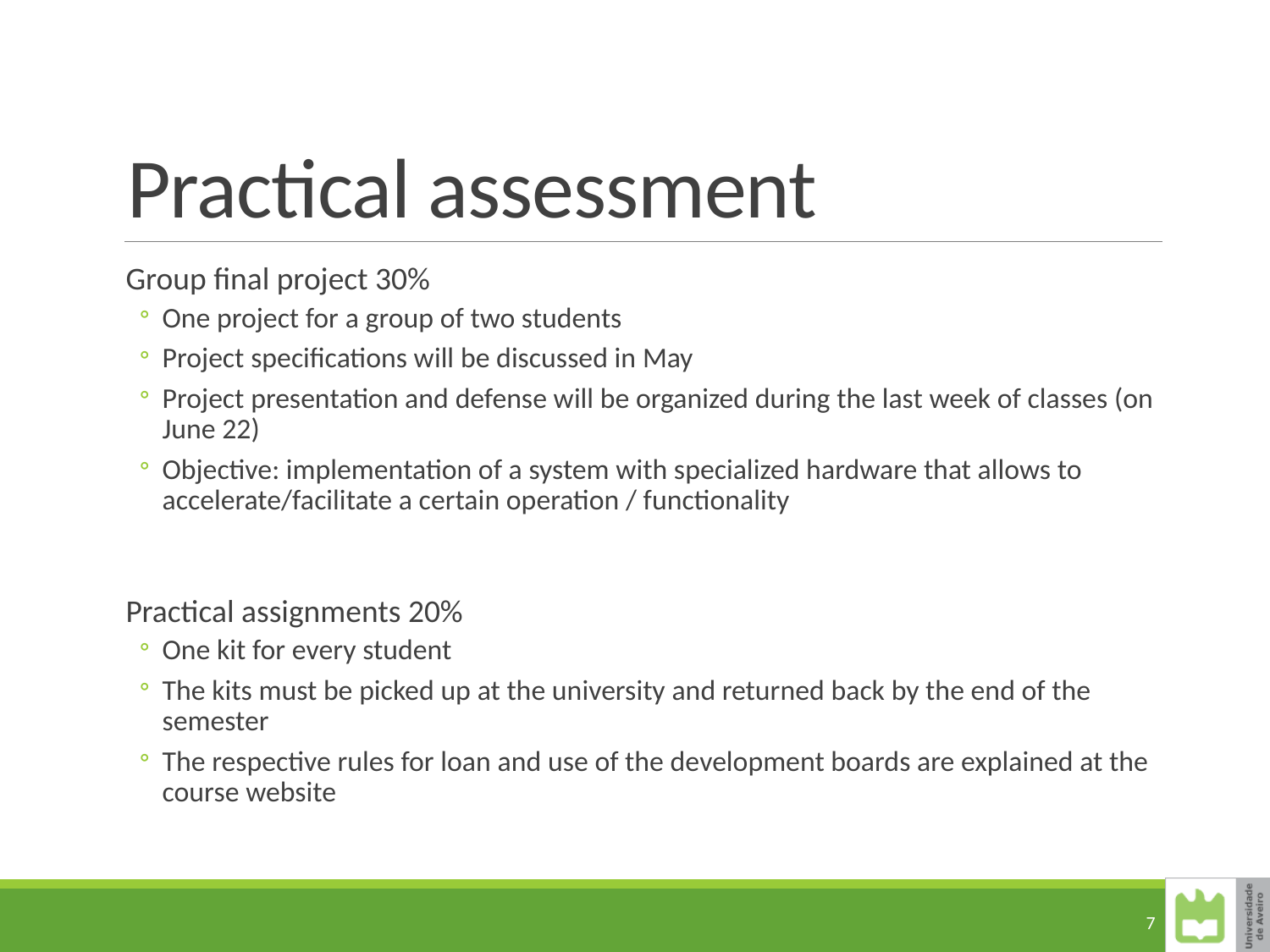

# Practical assessment
Group final project 30%
One project for a group of two students
Project specifications will be discussed in May
Project presentation and defense will be organized during the last week of classes (on June 22)
Objective: implementation of a system with specialized hardware that allows to accelerate/facilitate a certain operation / functionality

Practical assignments 20%
One kit for every student
The kits must be picked up at the university and returned back by the end of the semester
The respective rules for loan and use of the development boards are explained at the course website
7